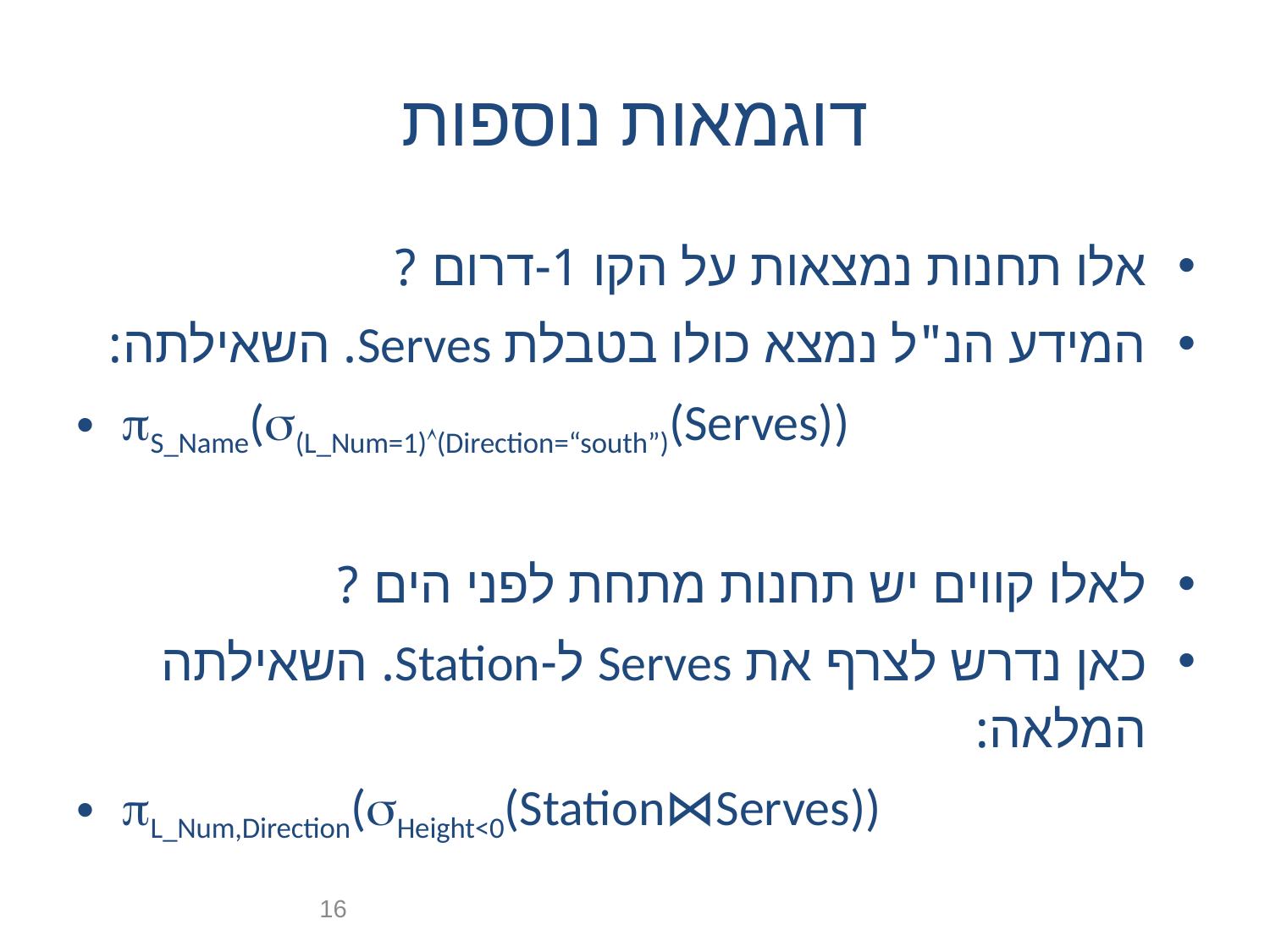

# דוגמאות נוספות
אלו תחנות נמצאות על הקו 1-דרום ?
המידע הנ"ל נמצא כולו בטבלת Serves. השאילתה:
πS_Name(σ(L_Num=1)∧(Direction=“south”)(Serves))

לאלו קווים יש תחנות מתחת לפני הים ?
כאן נדרש לצרף את Serves ל-Station. השאילתה המלאה:
πL_Num,Direction(σHeight<0(Station⋈Serves))

16